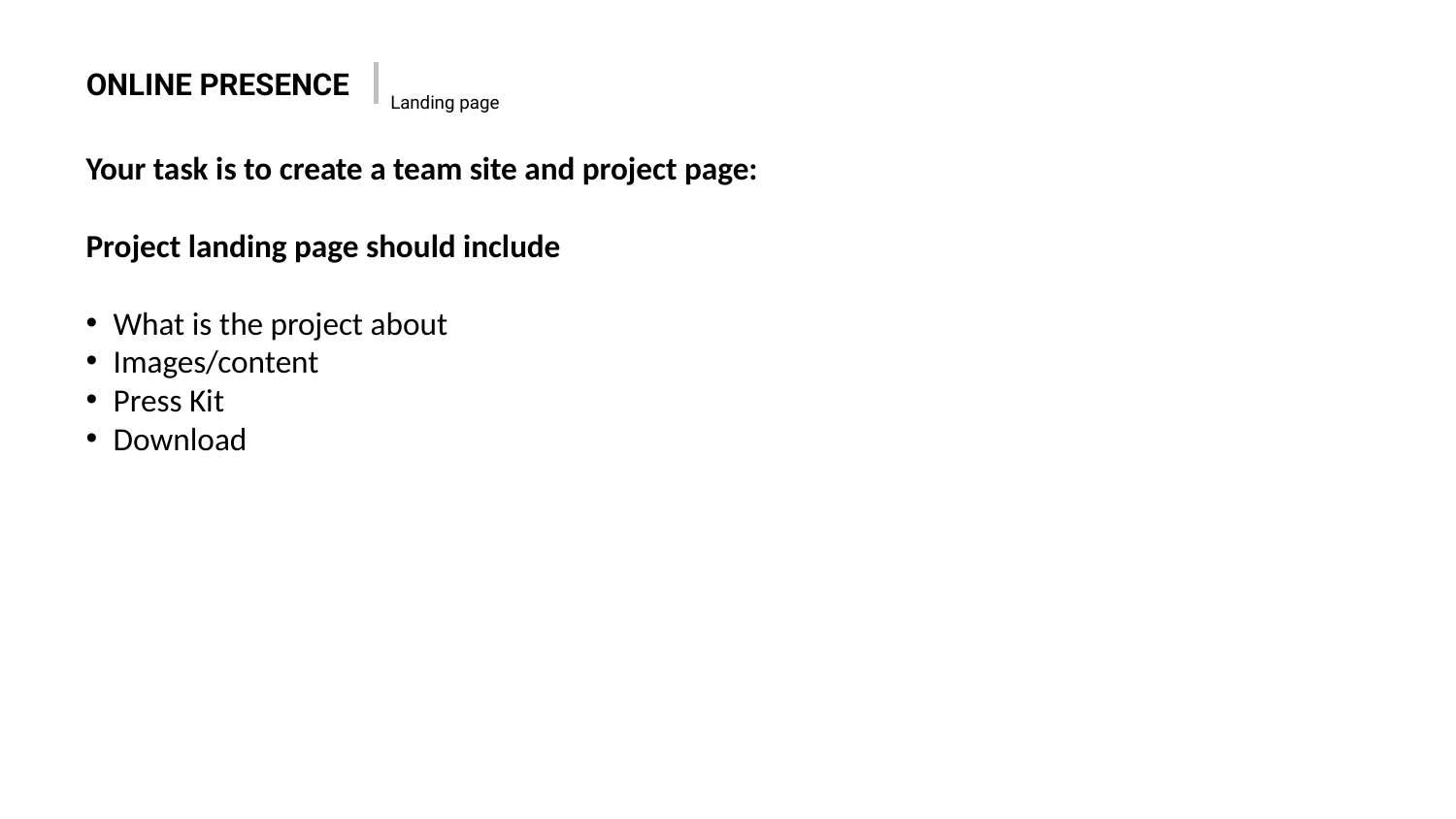

ONLINE PRESENCE

Landing page
Your task is to create a team site and project page:

Project landing page should include

What is the project about
Images/content
Press Kit
Download